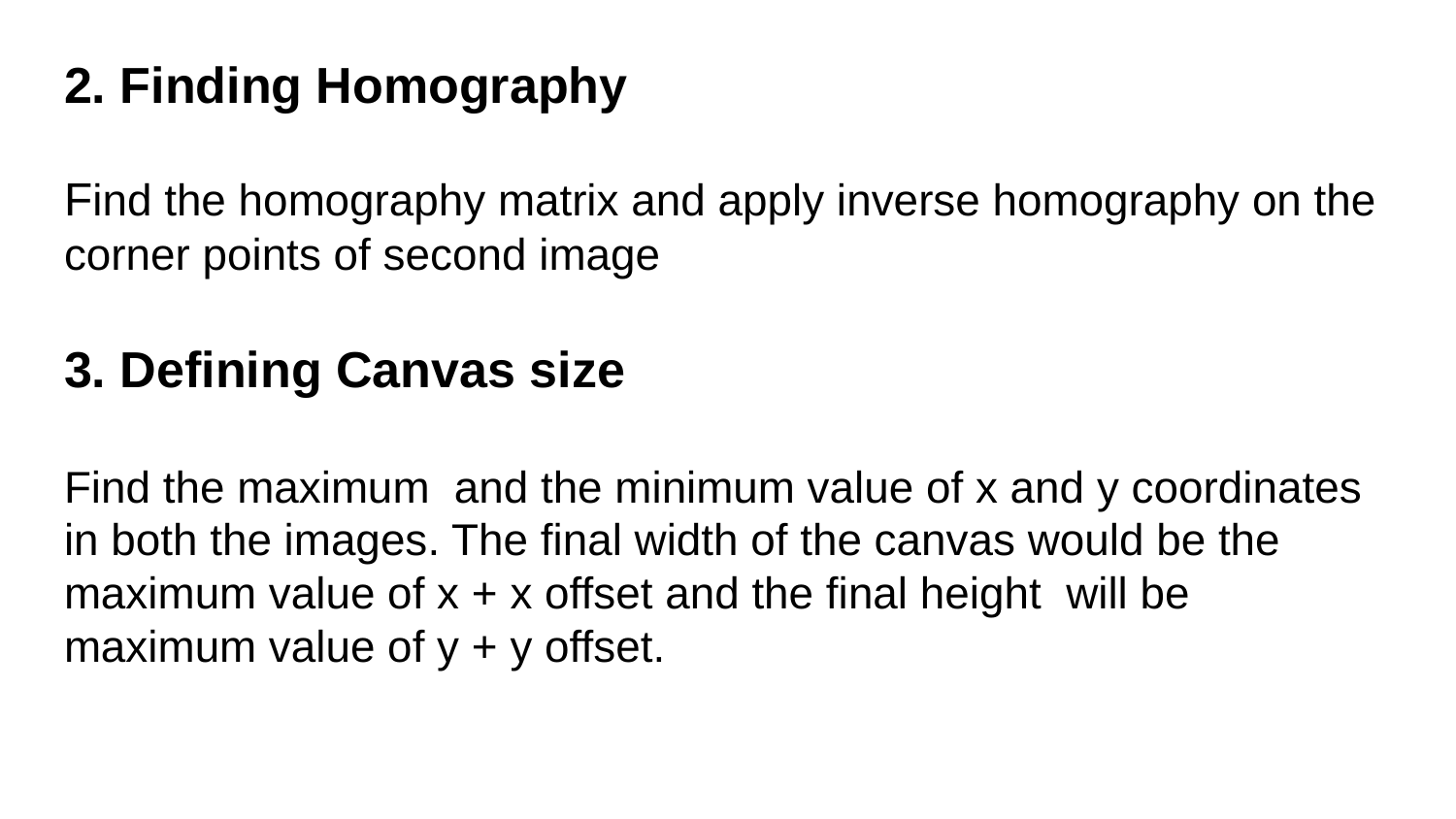

# 2. Finding Homography

Find the homography matrix and apply inverse homography on the corner points of second image

3. Defining Canvas size

Find the maximum  and the minimum value of x and y coordinates  in both the images. The final width of the canvas would be the maximum value of x + x offset and the final height  will be maximum value of y + y offset.